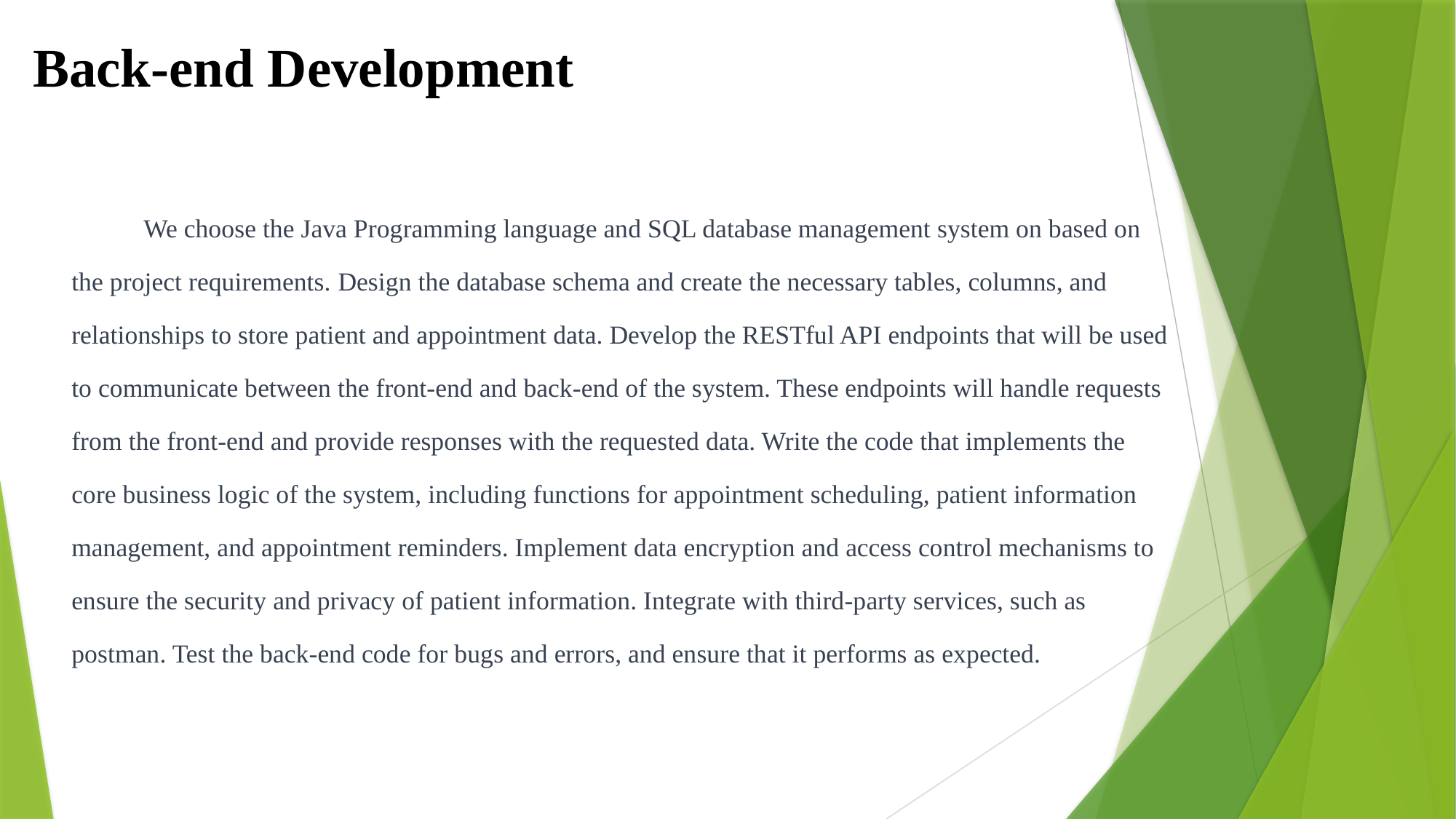

# Back-end Development
		We choose the Java Programming language and SQL database management system on based on the project requirements. Design the database schema and create the necessary tables, columns, and relationships to store patient and appointment data. Develop the RESTful API endpoints that will be used to communicate between the front-end and back-end of the system. These endpoints will handle requests from the front-end and provide responses with the requested data. Write the code that implements the core business logic of the system, including functions for appointment scheduling, patient information management, and appointment reminders. Implement data encryption and access control mechanisms to ensure the security and privacy of patient information. Integrate with third-party services, such as postman. Test the back-end code for bugs and errors, and ensure that it performs as expected.